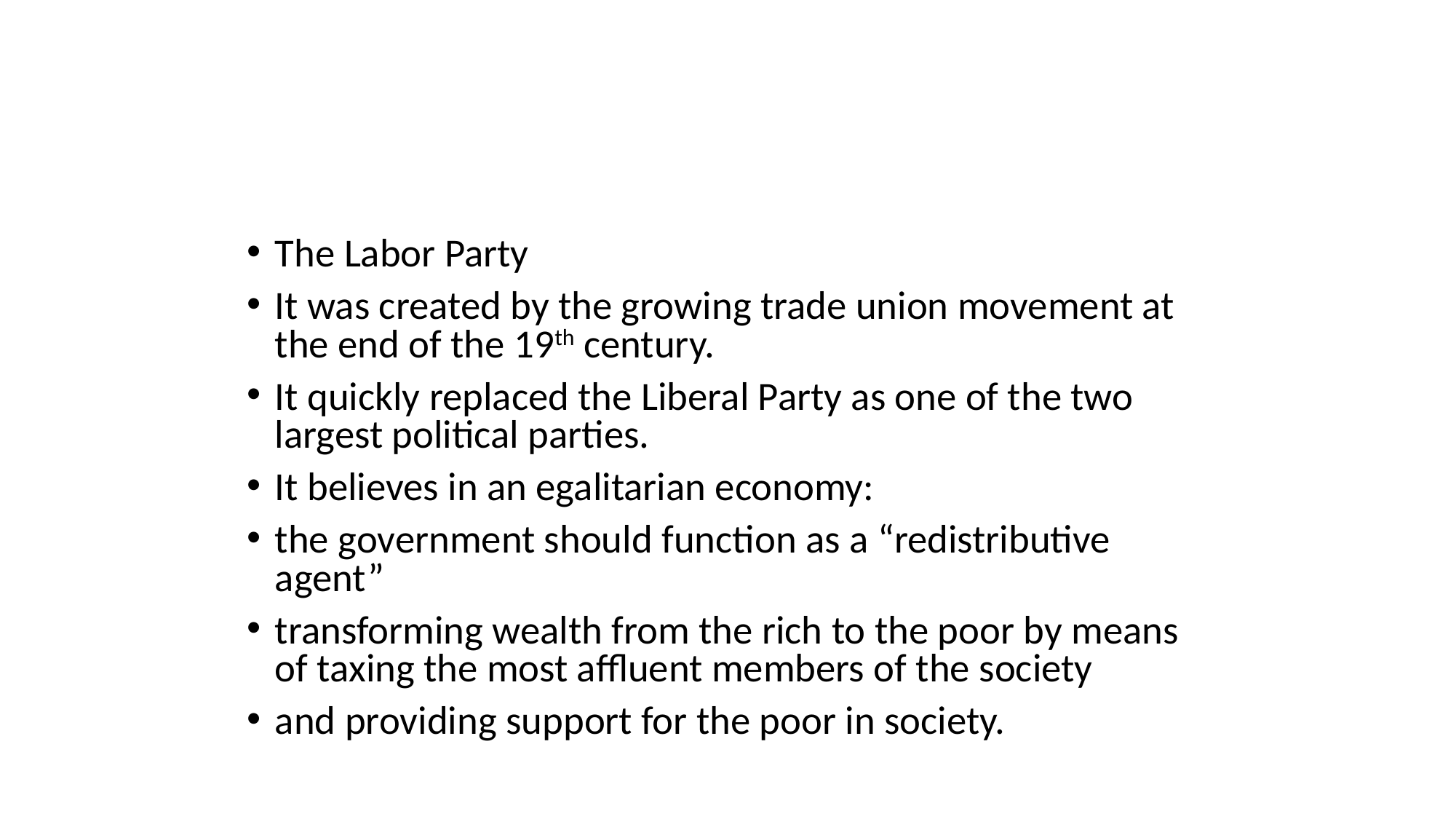

The Labor Party
It was created by the growing trade union movement at the end of the 19th century.
It quickly replaced the Liberal Party as one of the two largest political parties.
It believes in an egalitarian economy:
the government should function as a “redistributive agent”
transforming wealth from the rich to the poor by means of taxing the most affluent members of the society
and providing support for the poor in society.